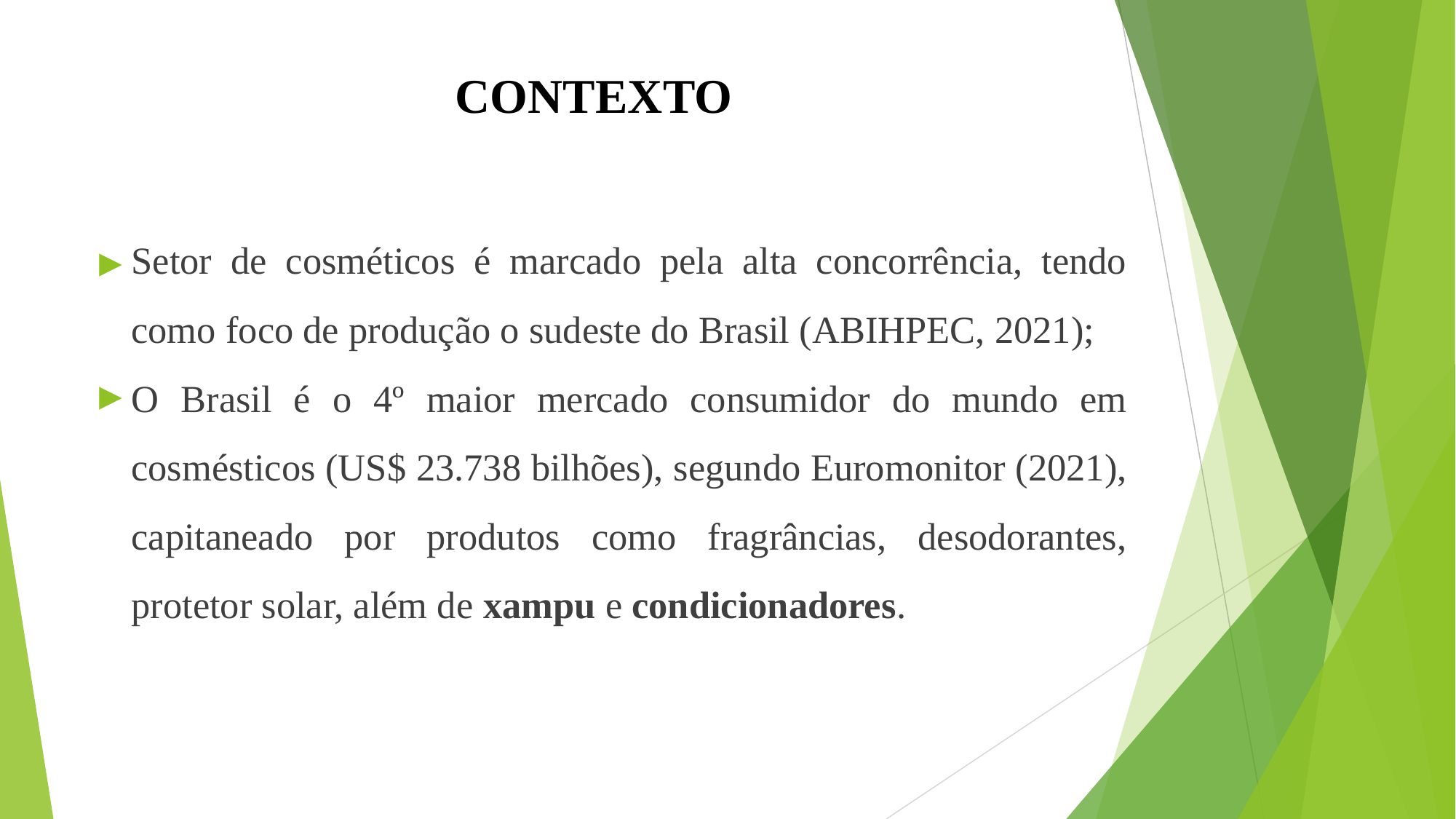

# CONTEXTO
Setor de cosméticos é marcado pela alta concorrência, tendo como foco de produção o sudeste do Brasil (ABIHPEC, 2021);
O Brasil é o 4º maior mercado consumidor do mundo em cosmésticos (US$ 23.738 bilhões), segundo Euromonitor (2021), capitaneado por produtos como fragrâncias, desodorantes, protetor solar, além de xampu e condicionadores.